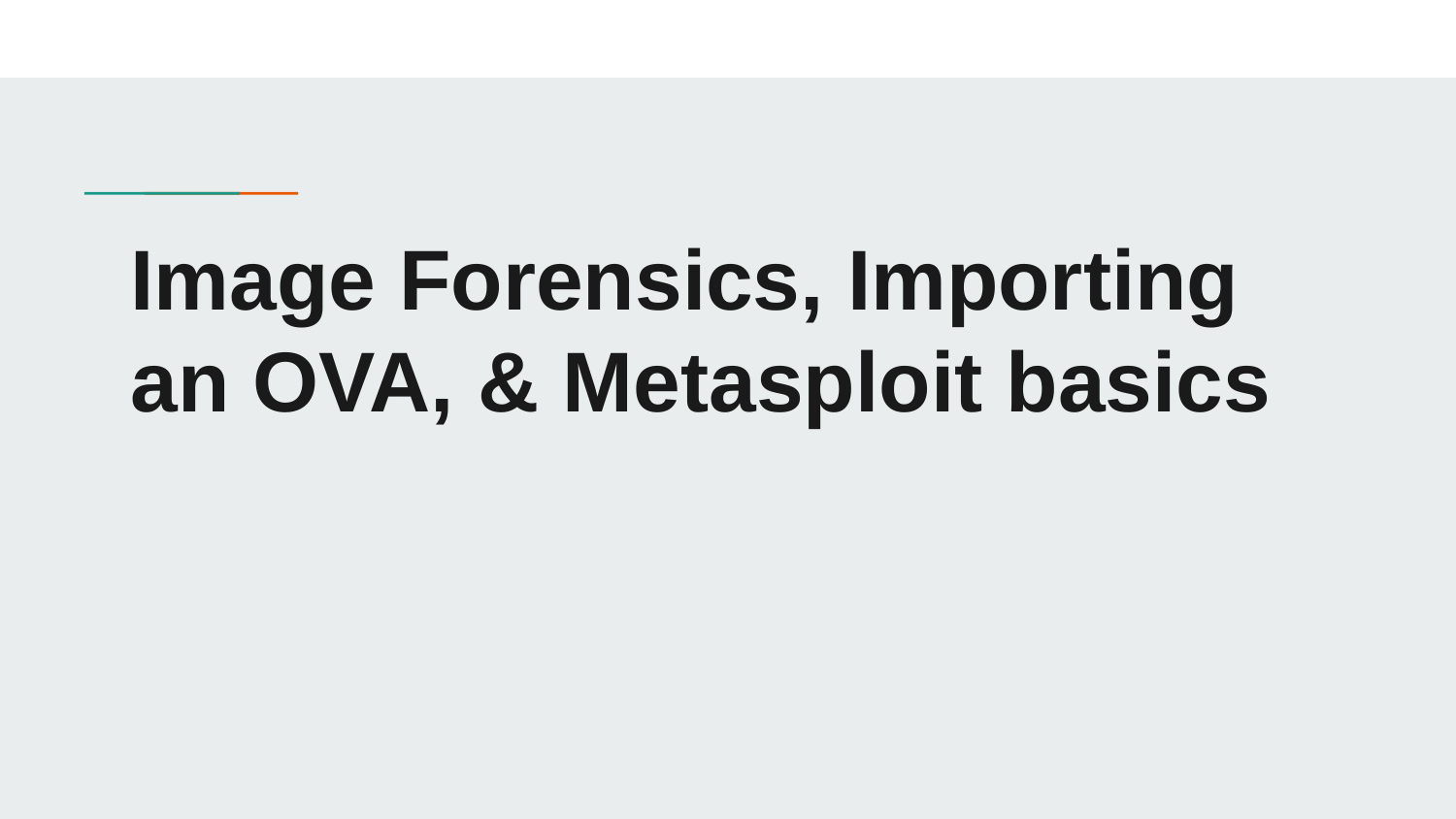

# Image Forensics, Importing an OVA, & Metasploit basics